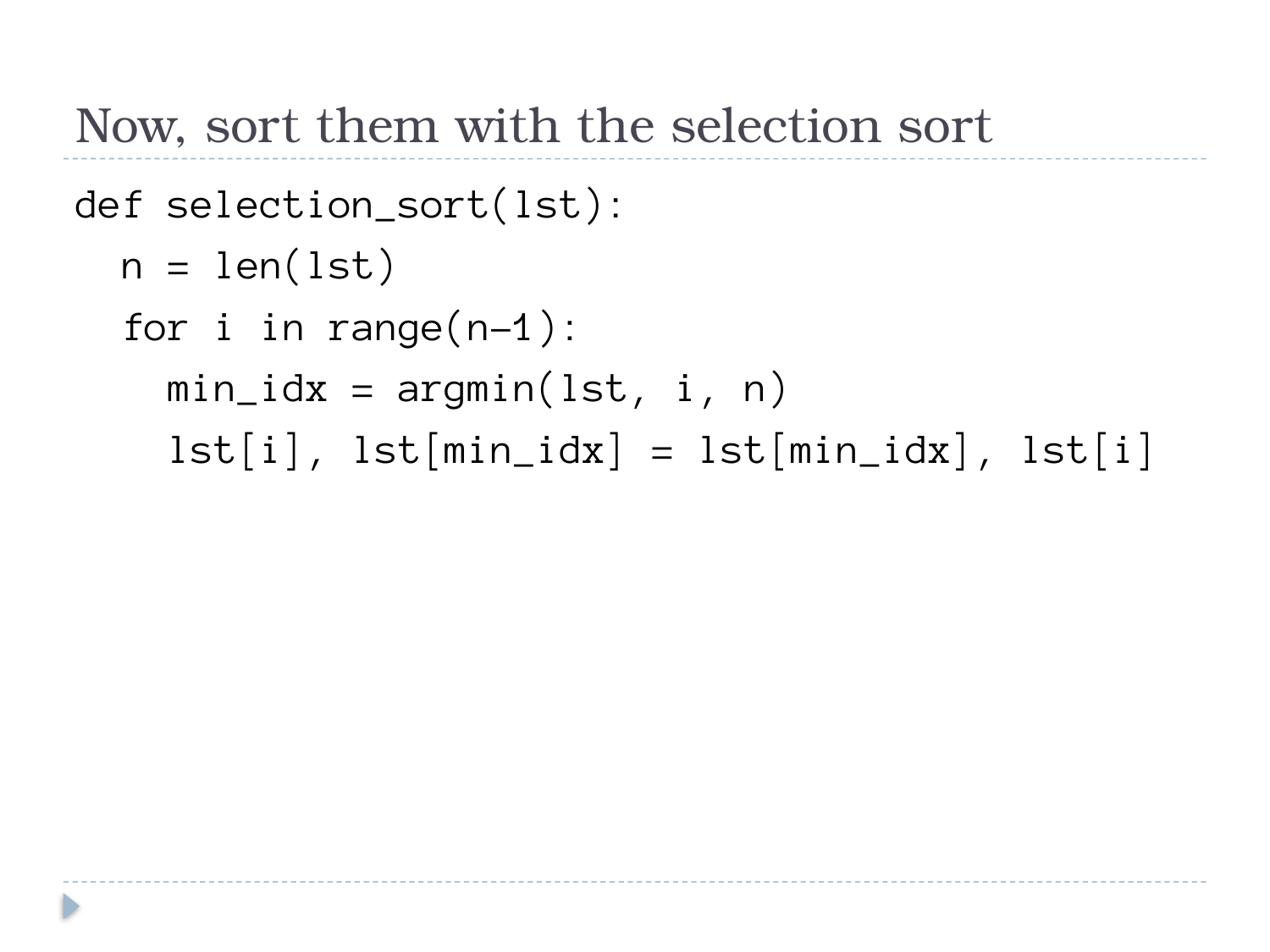

# Now, sort them with the selection sort
def selection_sort(lst):
  n = len(lst)
  for i in range(n-1):
    min_idx = argmin(lst, i, n)
    lst[i], lst[min_idx] = lst[min_idx], lst[i]